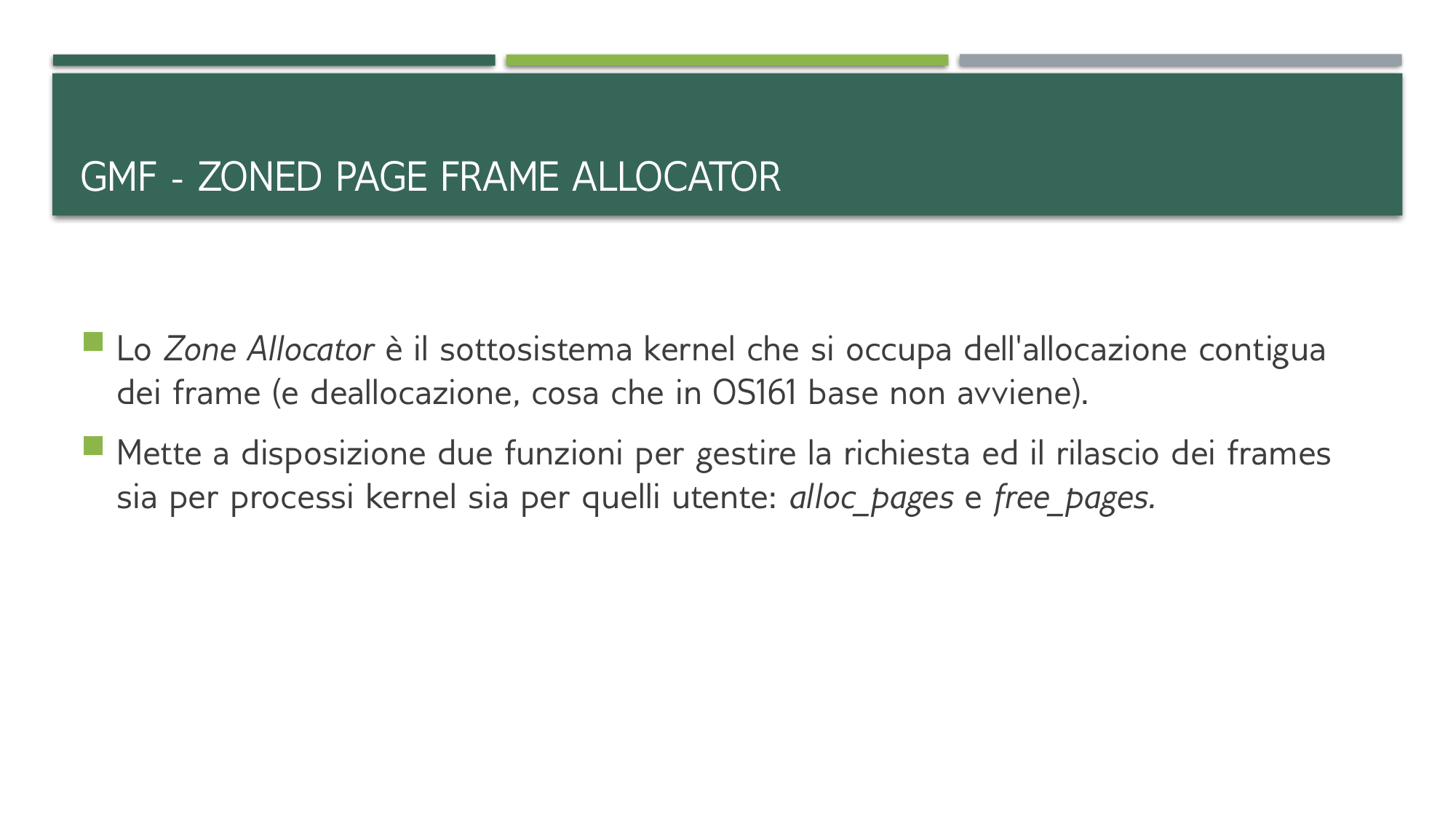

# GMF - Zoned page frame allocator
Lo Zone Allocator è il sottosistema kernel che si occupa dell'allocazione contigua dei frame (e deallocazione, cosa che in OS161 base non avviene).
Mette a disposizione due funzioni per gestire la richiesta ed il rilascio dei frames sia per processi kernel sia per quelli utente: alloc_pages e free_pages.